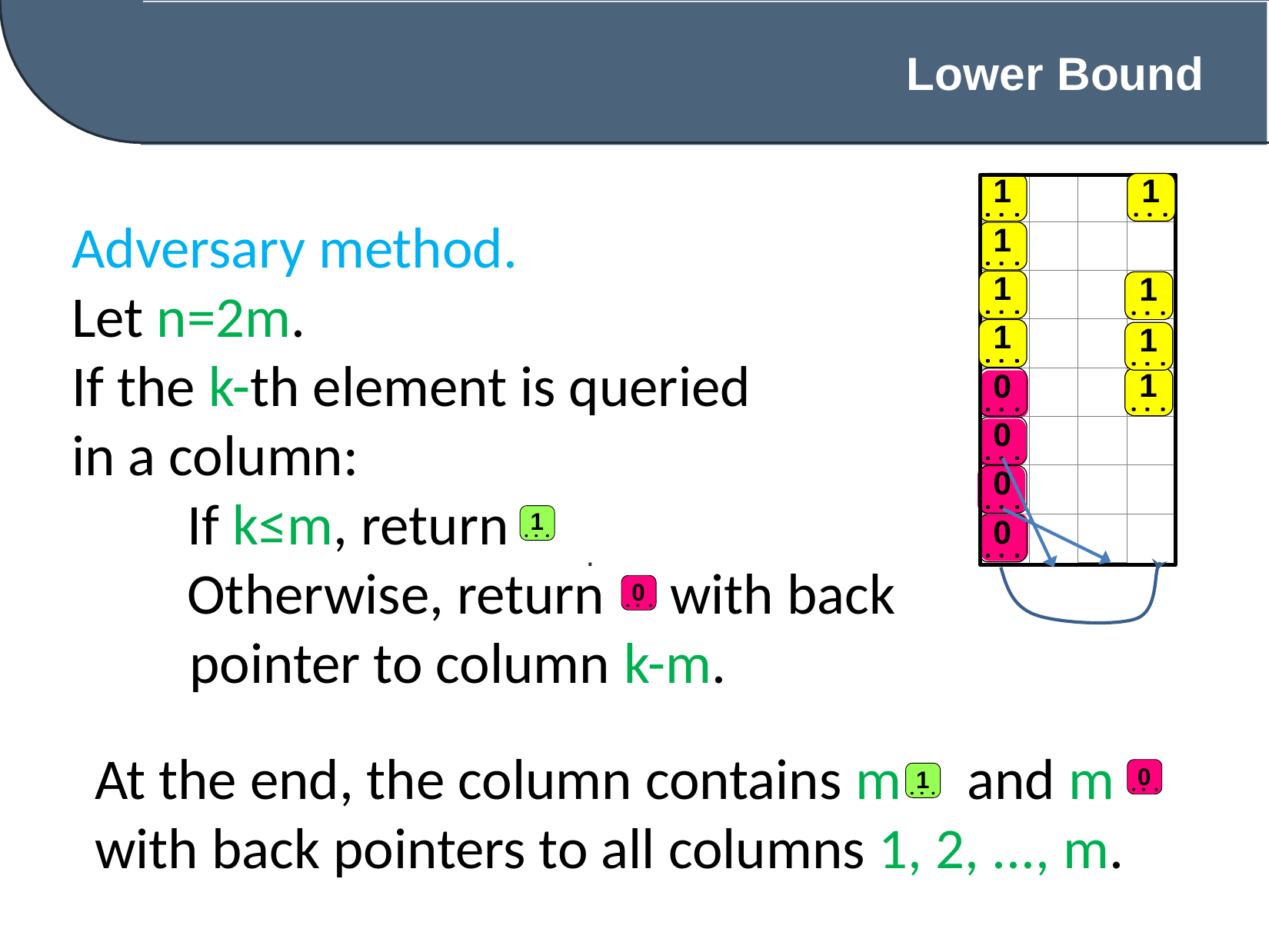

Lower
Bound

1

1

Adversary method.
Let n=2m.
If the k-th element is queried
in a column:
	If k≤m, return
	Otherwise, return     with back
         pointer to column k-m.

1

1

1

1

1

1
0

0

0

1

0

.

0

At the end, the column contains m     and m
with back pointers to all columns 1, 2, ..., m.

0
1